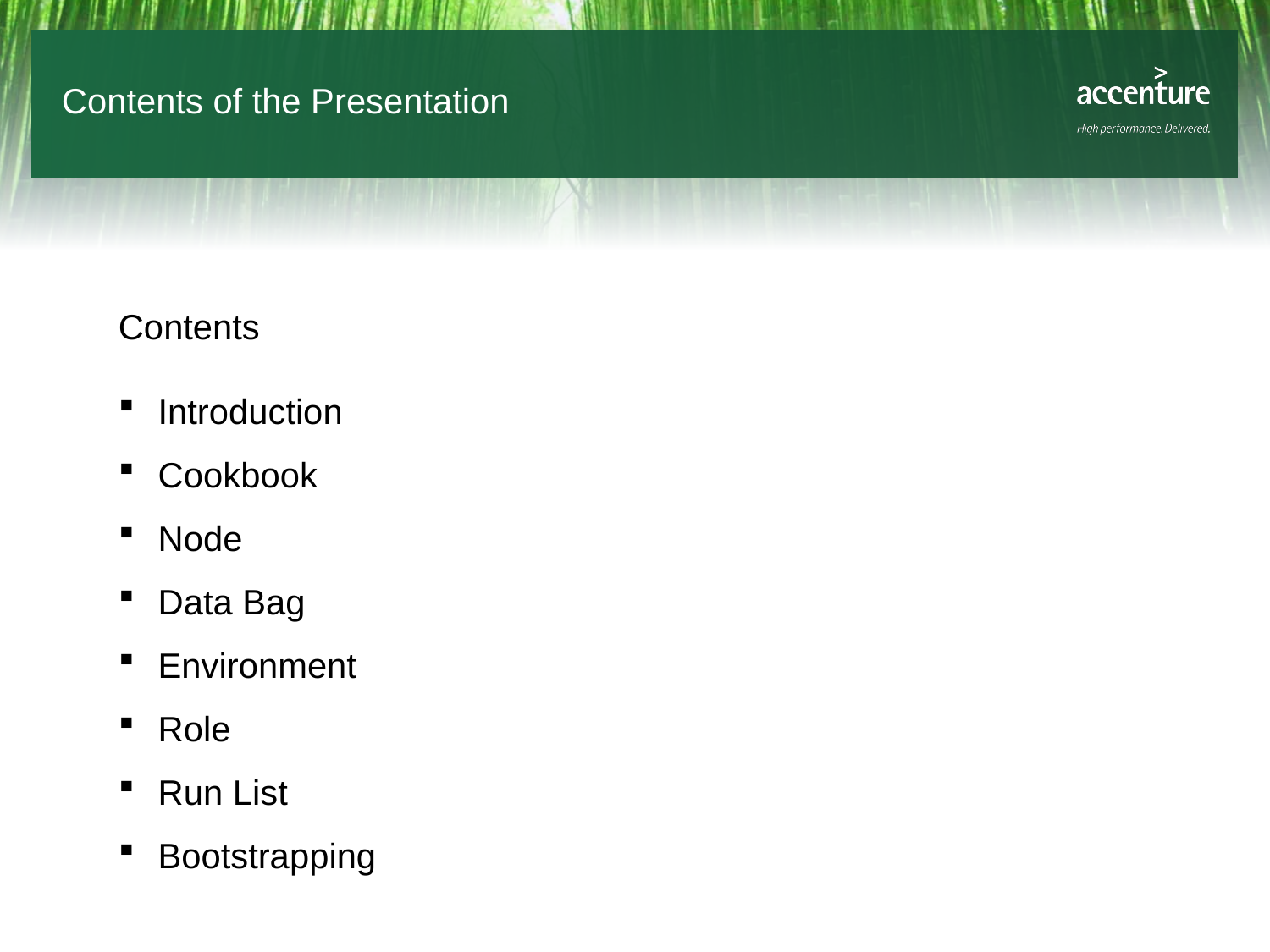

Contents of the Presentation
Contents
Introduction
Cookbook
Node
Data Bag
Environment
Role
Run List
Bootstrapping